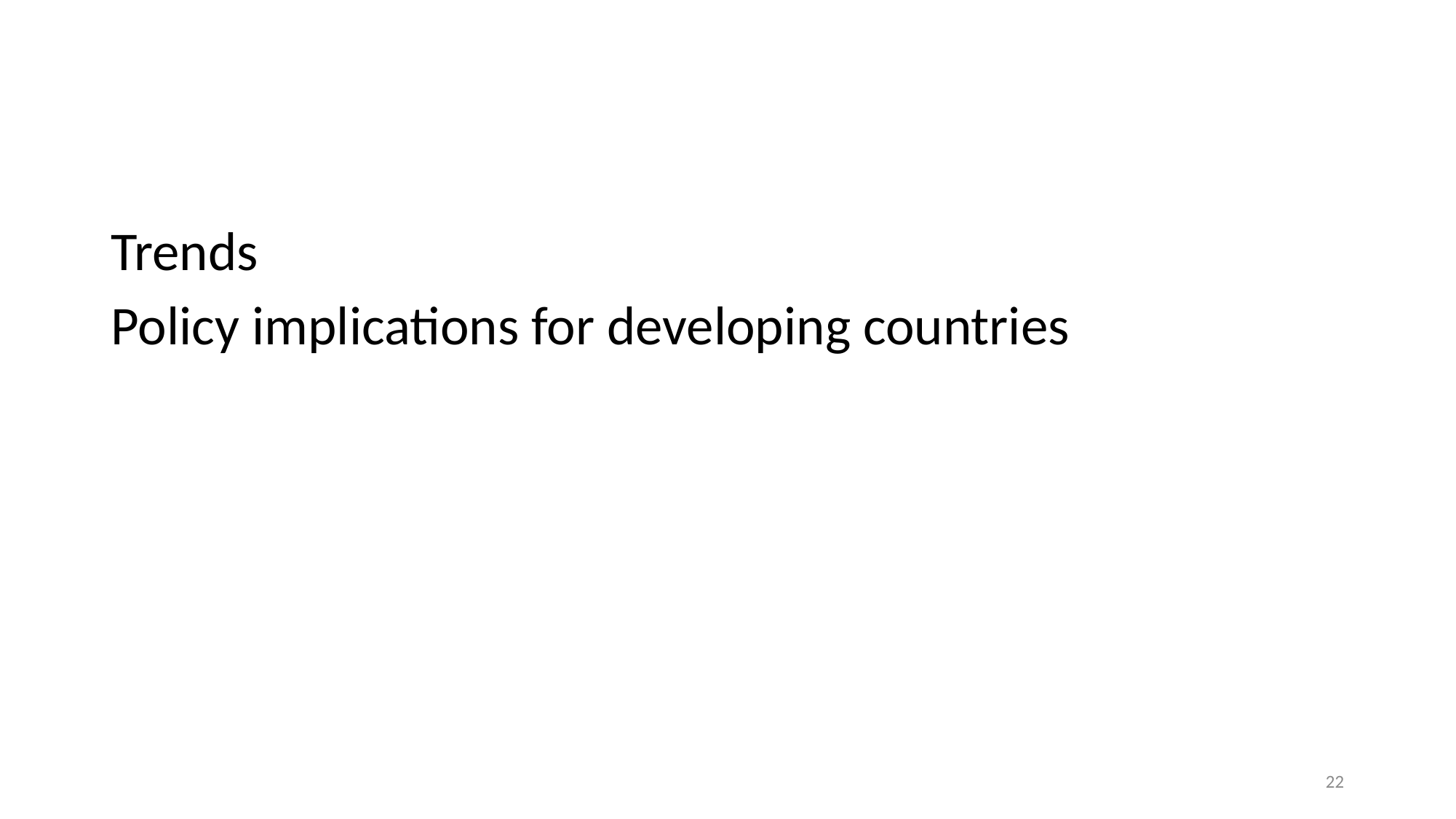

#
Trends
Policy implications for developing countries
22